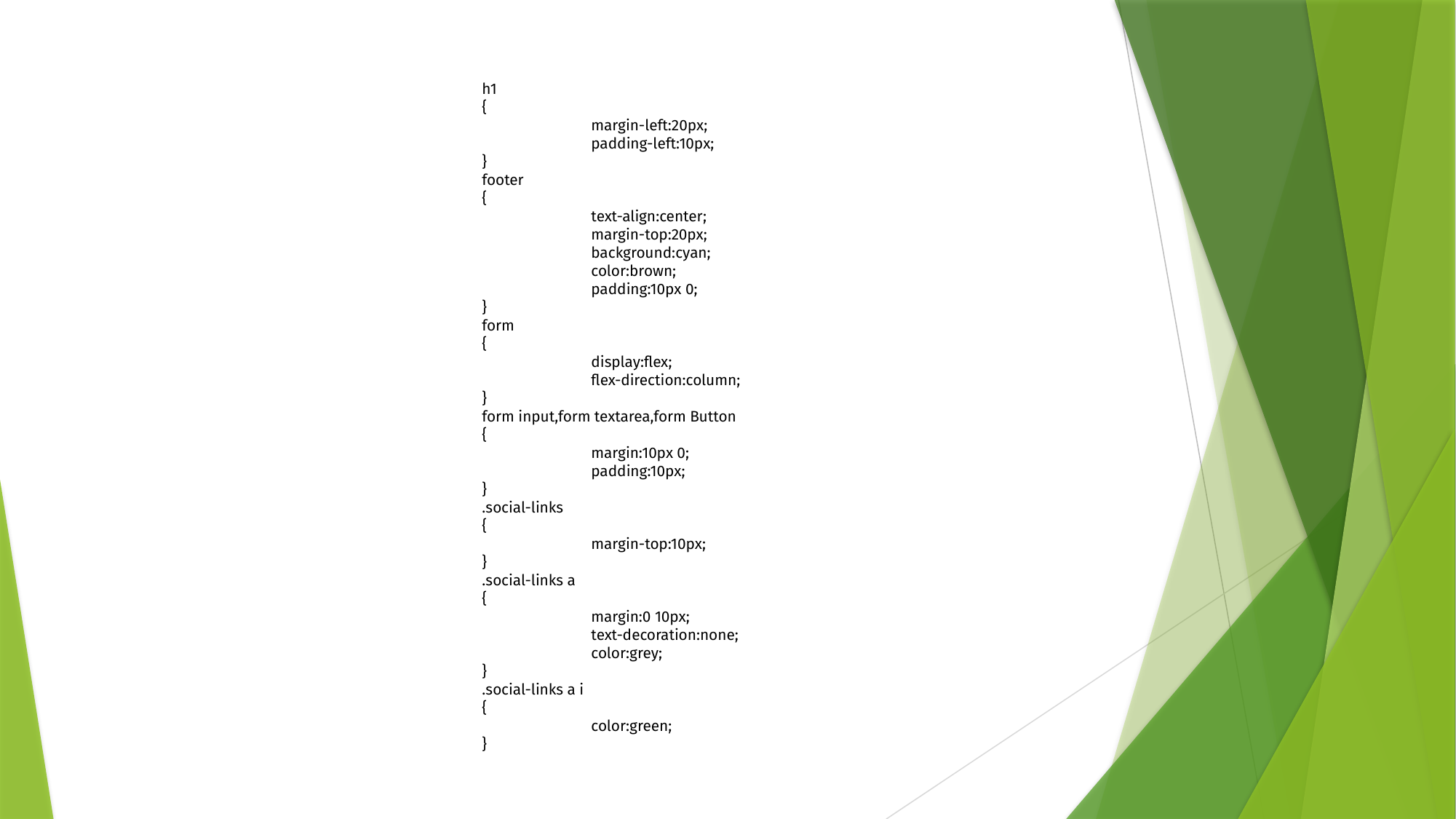

h1
{
	margin-left:20px;
	padding-left:10px;
}
footer
{
	text-align:center;
	margin-top:20px;
	background:cyan;
	color:brown;
	padding:10px 0;
}
form
{
	display:flex;
	flex-direction:column;
}
form input,form textarea,form Button
{
	margin:10px 0;
	padding:10px;
}
.social-links
{
	margin-top:10px;
}
.social-links a
{
	margin:0 10px;
	text-decoration:none;
	color:grey;
}
.social-links a i
{
	color:green;
}